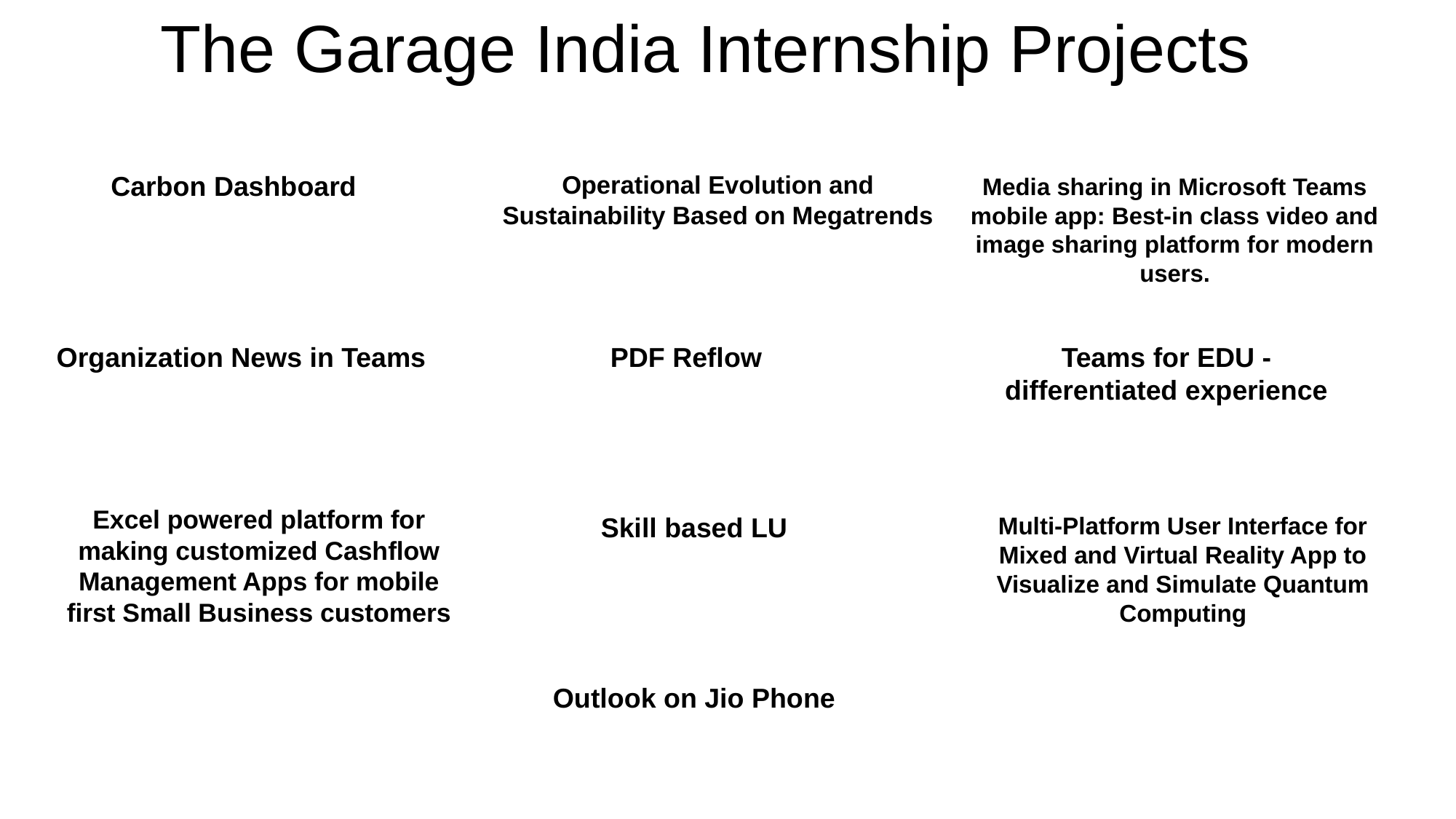

# The Garage India Internship Projects
Operational Evolution and Sustainability Based on Megatrends
Carbon Dashboard
Media sharing in Microsoft Teams mobile app: Best-in class video and image sharing platform for modern users.
PDF Reflow
Teams for EDU - differentiated experience
Organization News in Teams
Excel powered platform for making customized Cashflow Management Apps for mobile first Small Business customers
Skill based LU
Multi-Platform User Interface for Mixed and Virtual Reality App to Visualize and Simulate Quantum Computing
Outlook on Jio Phone